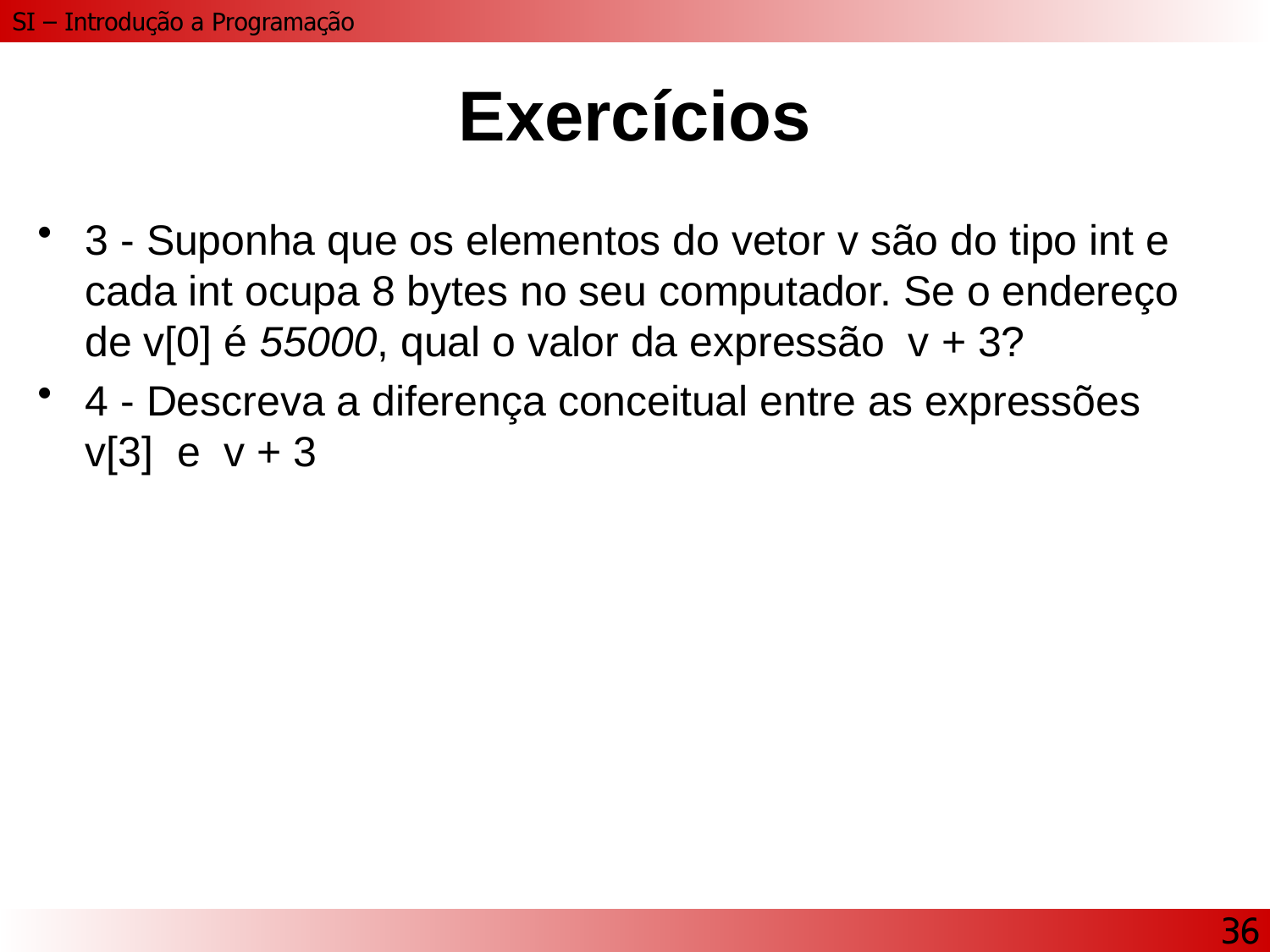

# Exercícios
3 - Suponha que os elementos do vetor v são do tipo int e cada int ocupa 8 bytes no seu computador. Se o endereço de v[0] é 55000, qual o valor da expressão  v + 3?
4 - Descreva a diferença conceitual entre as expressões  v[3]  e  v + 3

36